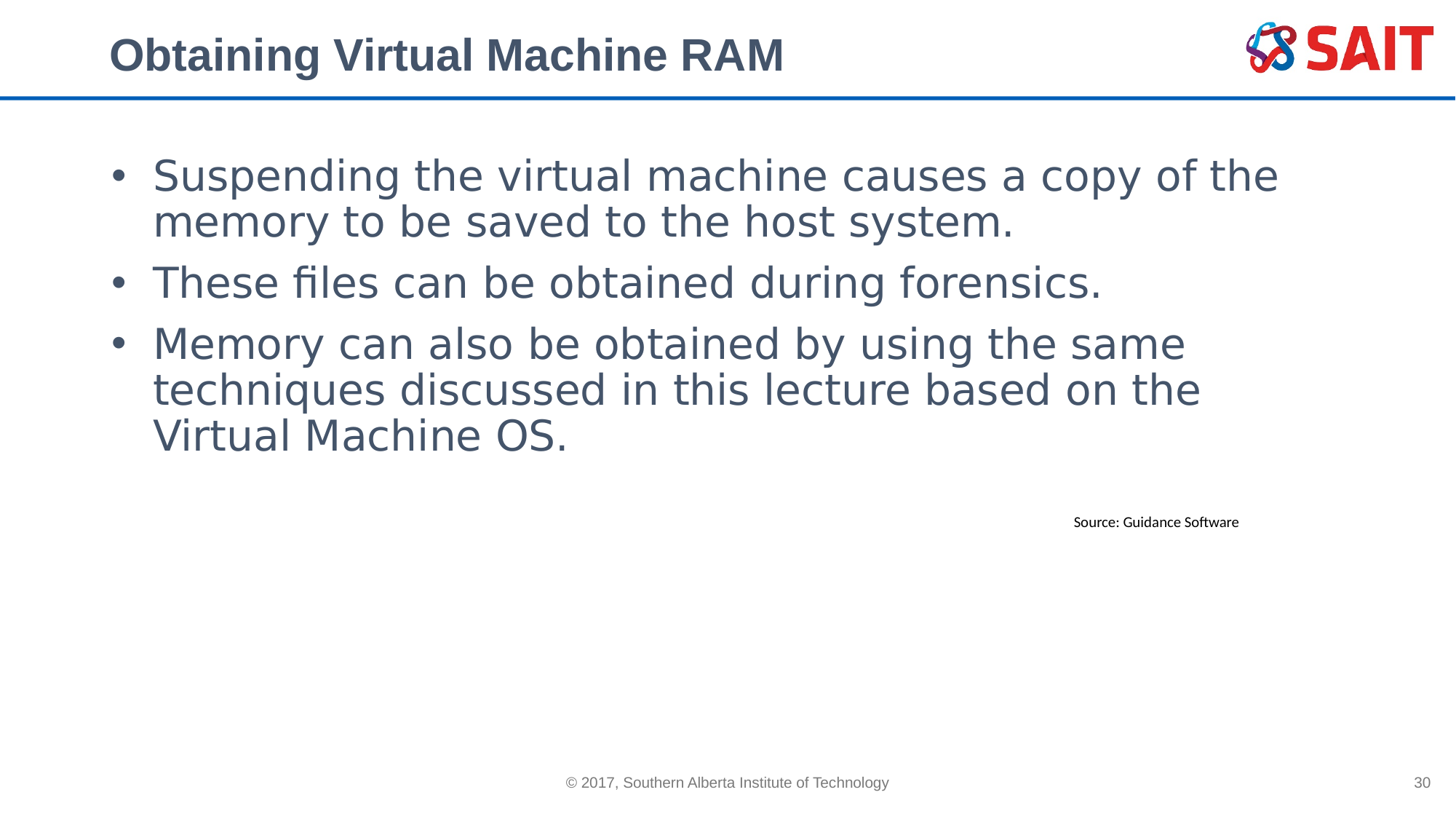

# Obtaining Virtual Machine RAM
Suspending the virtual machine causes a copy of the memory to be saved to the host system.
These files can be obtained during forensics.
Memory can also be obtained by using the same techniques discussed in this lecture based on the Virtual Machine OS.
Source: Guidance Software